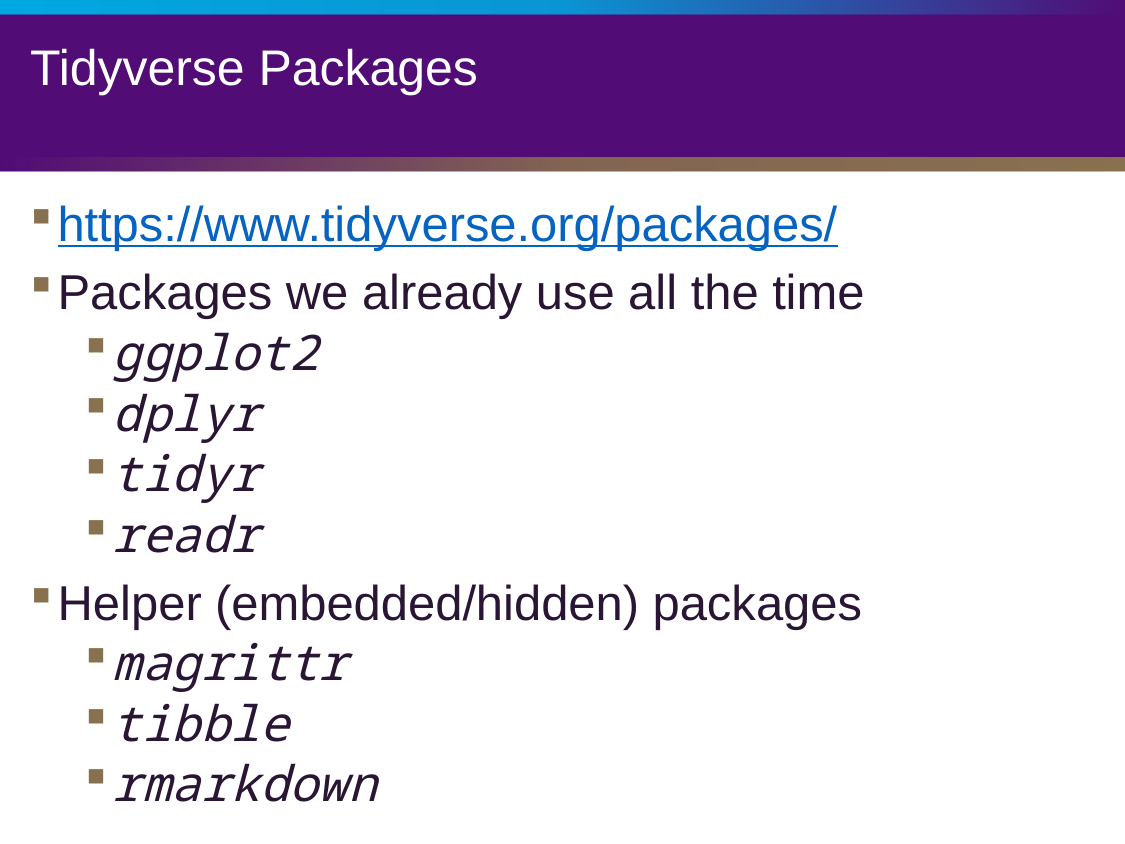

# Tidyverse Packages
https://www.tidyverse.org/packages/
Packages we already use all the time
ggplot2
dplyr
tidyr
readr
Helper (embedded/hidden) packages
magrittr
tibble
rmarkdown